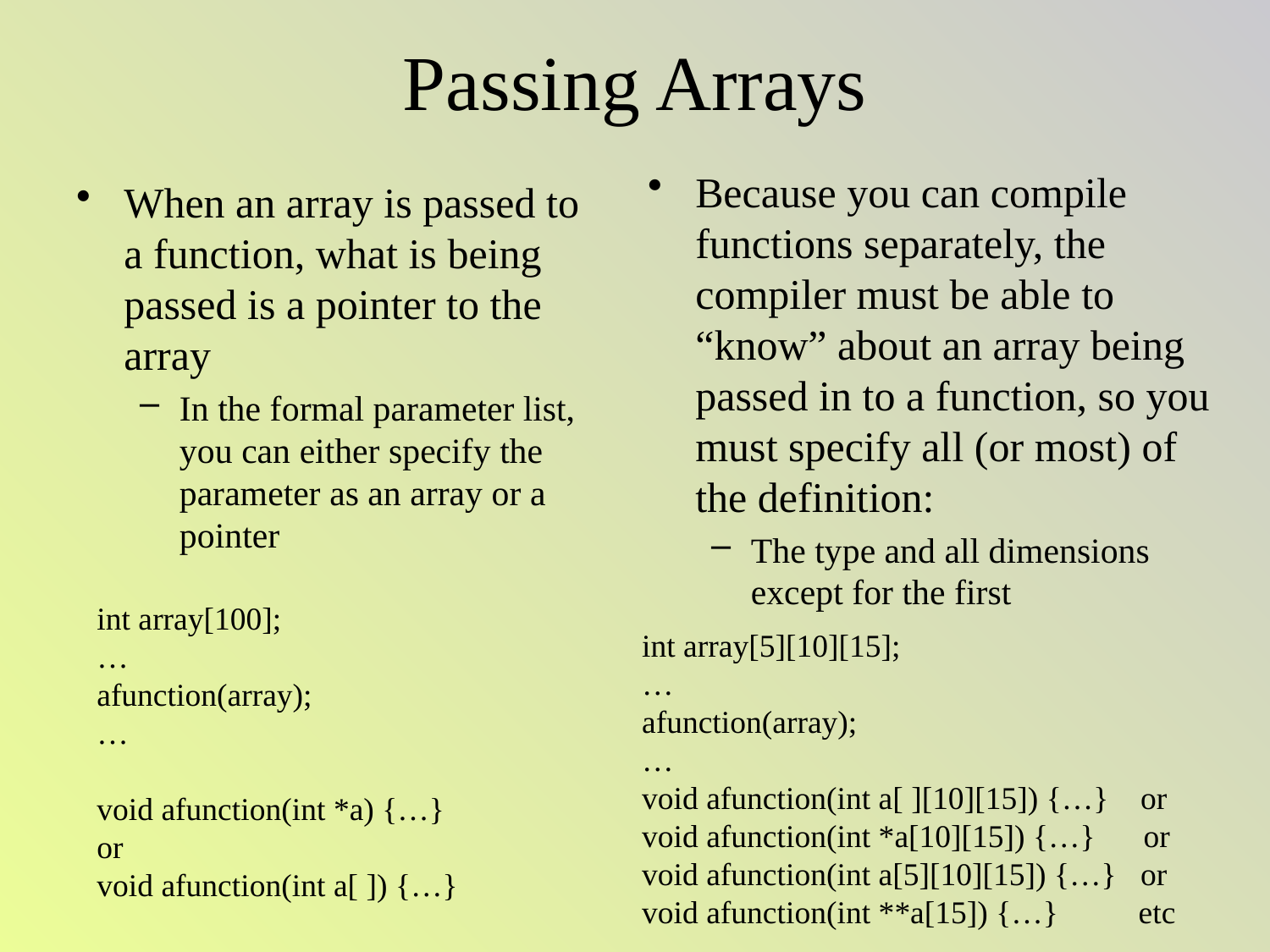

# Passing Arrays
Because you can compile functions separately, the compiler must be able to “know” about an array being passed in to a function, so you must specify all (or most) of the definition:
The type and all dimensions except for the first

When an array is passed to a function, what is being passed is a pointer to the array
In the formal parameter list, you can either specify the parameter as an array or a pointer
int array[100];
…
afunction(array);
…

void afunction(int *a) {…}
or
void afunction(int a[ ]) {…}
 int array[5][10][15];
 …
 afunction(array);
 …
 void afunction(int a[ ][10][15]) {…}    or
 void afunction(int *a[10][15]) {…}      or
 void afunction(int a[5][10][15]) {…}   or
 void afunction(int **a[15]) {…}          etc